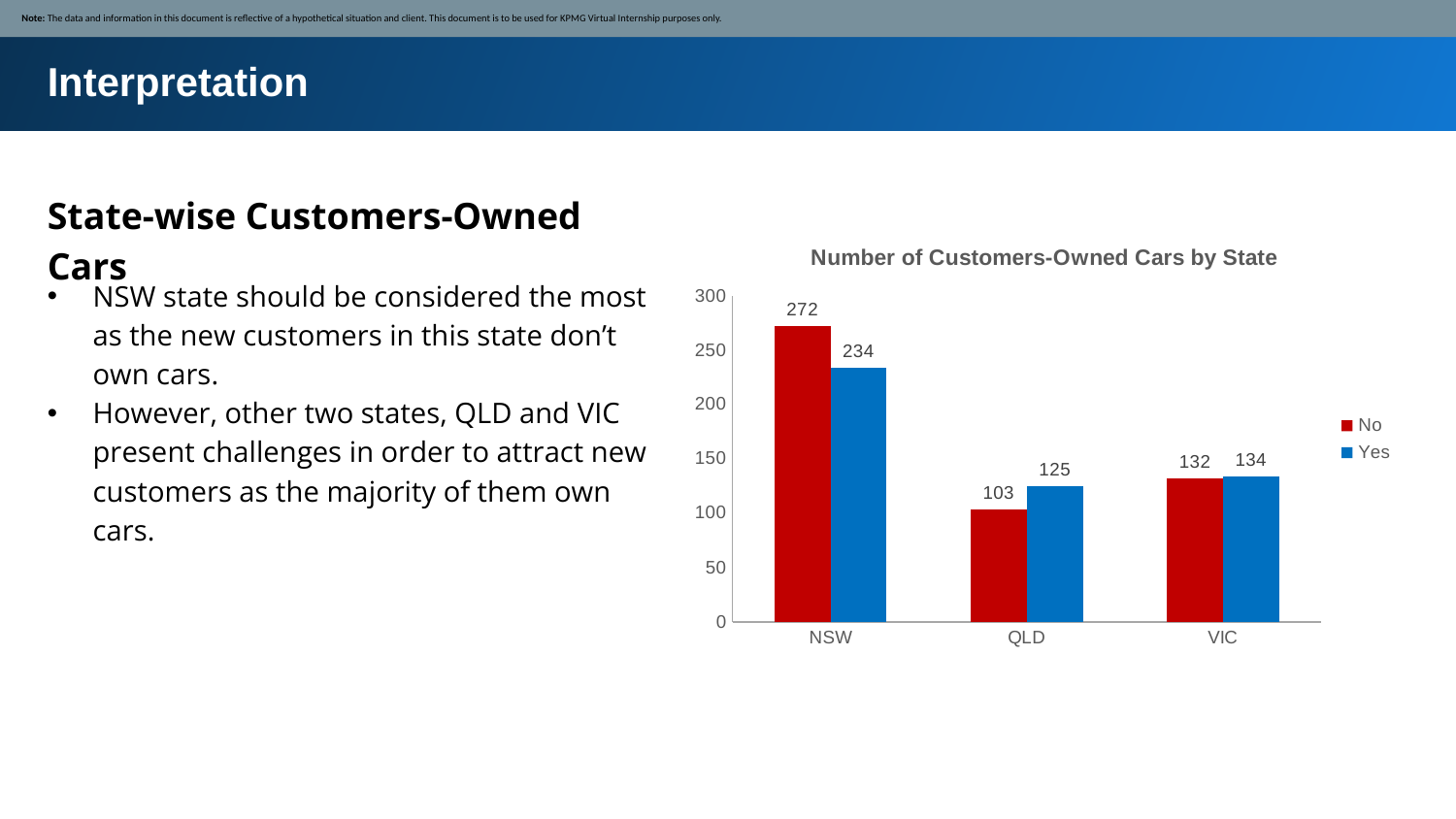

Note: The data and information in this document is reflective of a hypothetical situation and client. This document is to be used for KPMG Virtual Internship purposes only.
Interpretation
State-wise Customers-Owned Cars

### Chart: Number of Customers-Owned Cars by State

| Category | No | Yes |
|---|---|---|
| NSW | 272.0 | 234.0 |
| QLD | 103.0 | 125.0 |
| VIC | 132.0 | 134.0 |
NSW state should be considered the most as the new customers in this state don’t own cars.
However, other two states, QLD and VIC present challenges in order to attract new customers as the majority of them own cars.